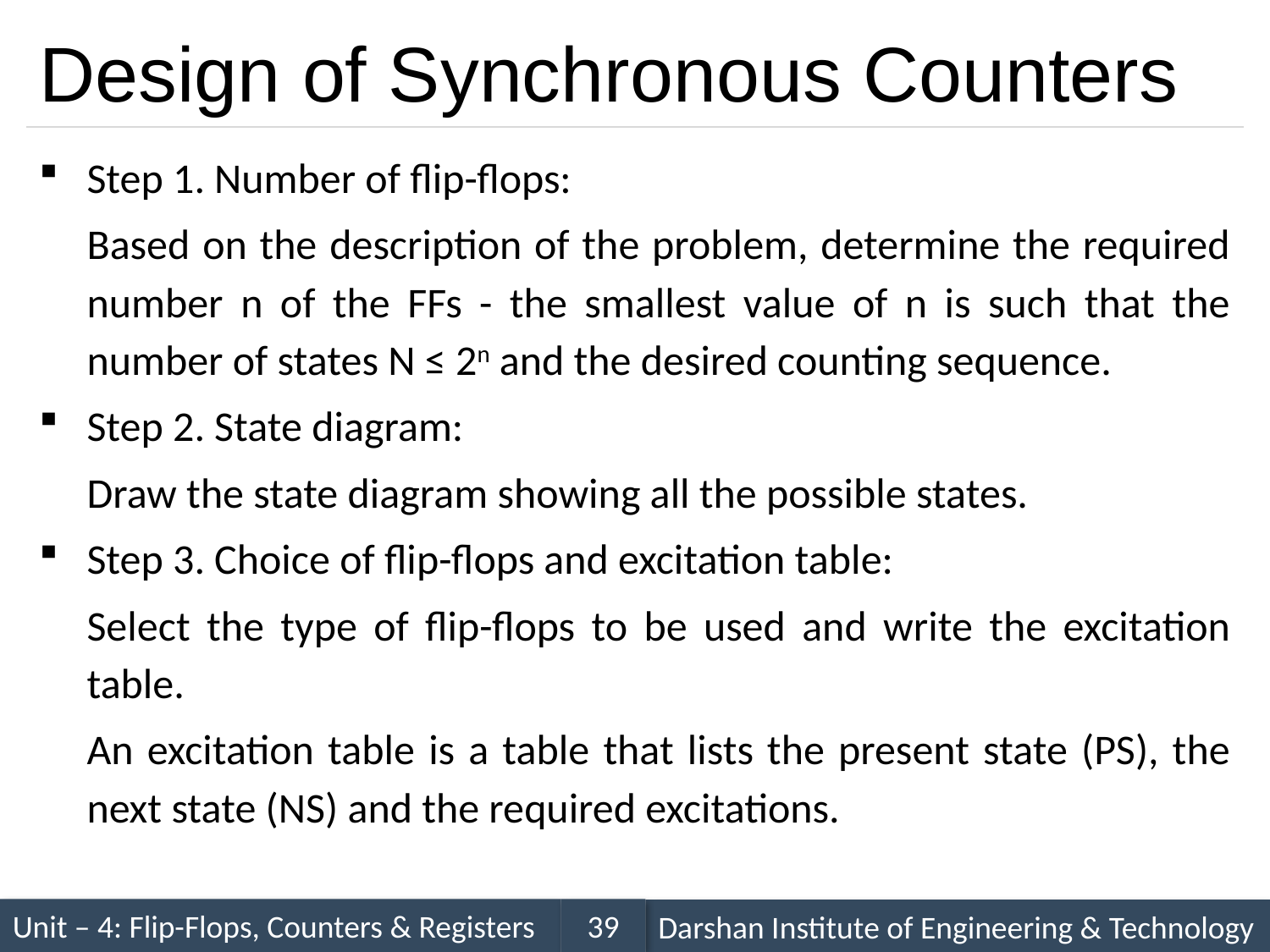

# Design of Synchronous Counters
Step 1. Number of flip-flops:
Based on the description of the problem, determine the required number n of the FFs - the smallest value of n is such that the number of states N ≤ 2n and the desired counting sequence.
Step 2. State diagram:
Draw the state diagram showing all the possible states.
Step 3. Choice of flip-flops and excitation table:
Select the type of flip-flops to be used and write the excitation table.
An excitation table is a table that lists the present state (PS), the next state (NS) and the required excitations.